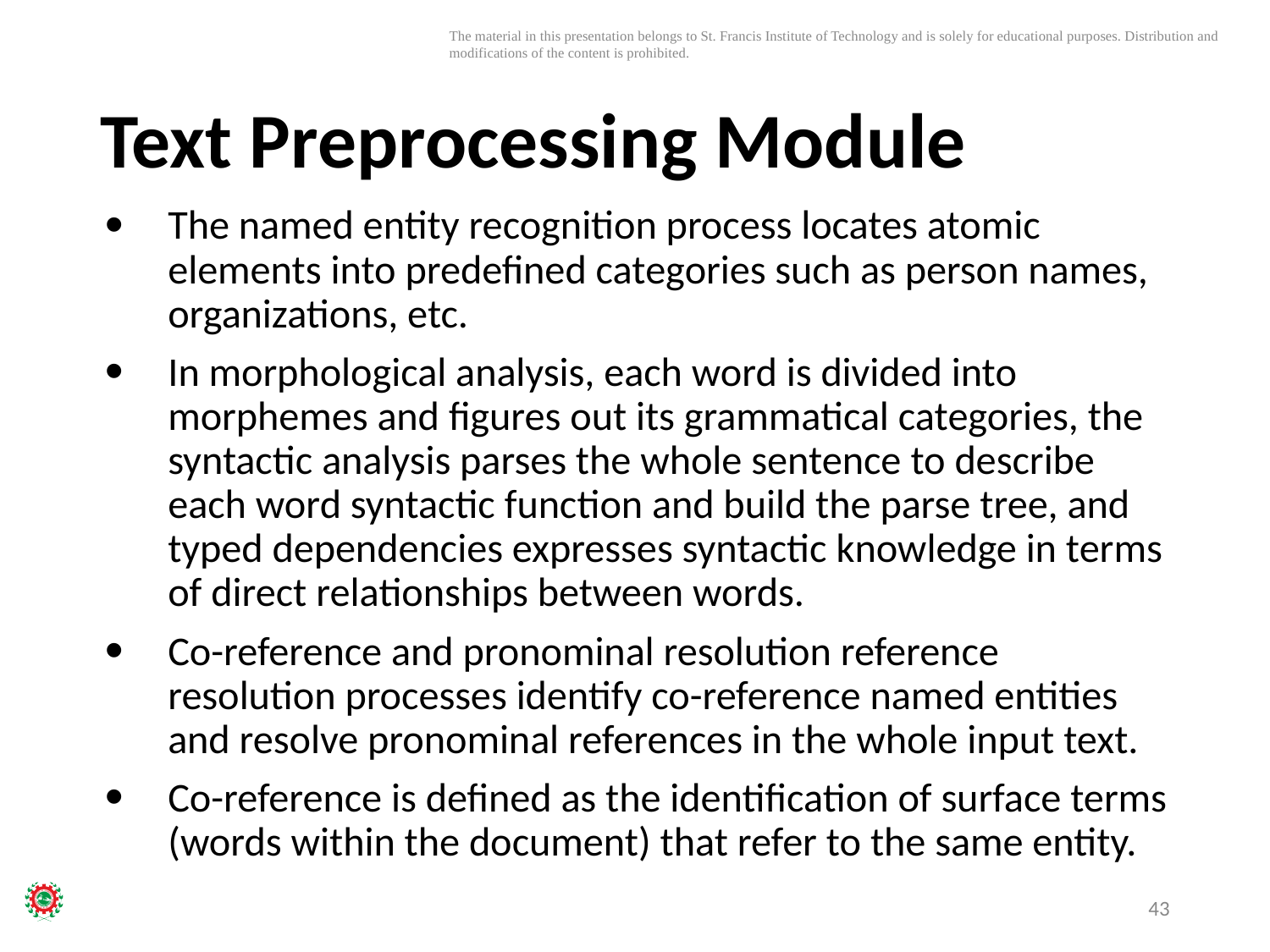

# Text Preprocessing Module
The named entity recognition process locates atomic elements into predefined categories such as person names, organizations, etc.
In morphological analysis, each word is divided into morphemes and figures out its grammatical categories, the syntactic analysis parses the whole sentence to describe each word syntactic function and build the parse tree, and typed dependencies expresses syntactic knowledge in terms of direct relationships between words.
Co-reference and pronominal resolution reference resolution processes identify co-reference named entities and resolve pronominal references in the whole input text.
Co-reference is defined as the identification of surface terms (words within the document) that refer to the same entity.
43